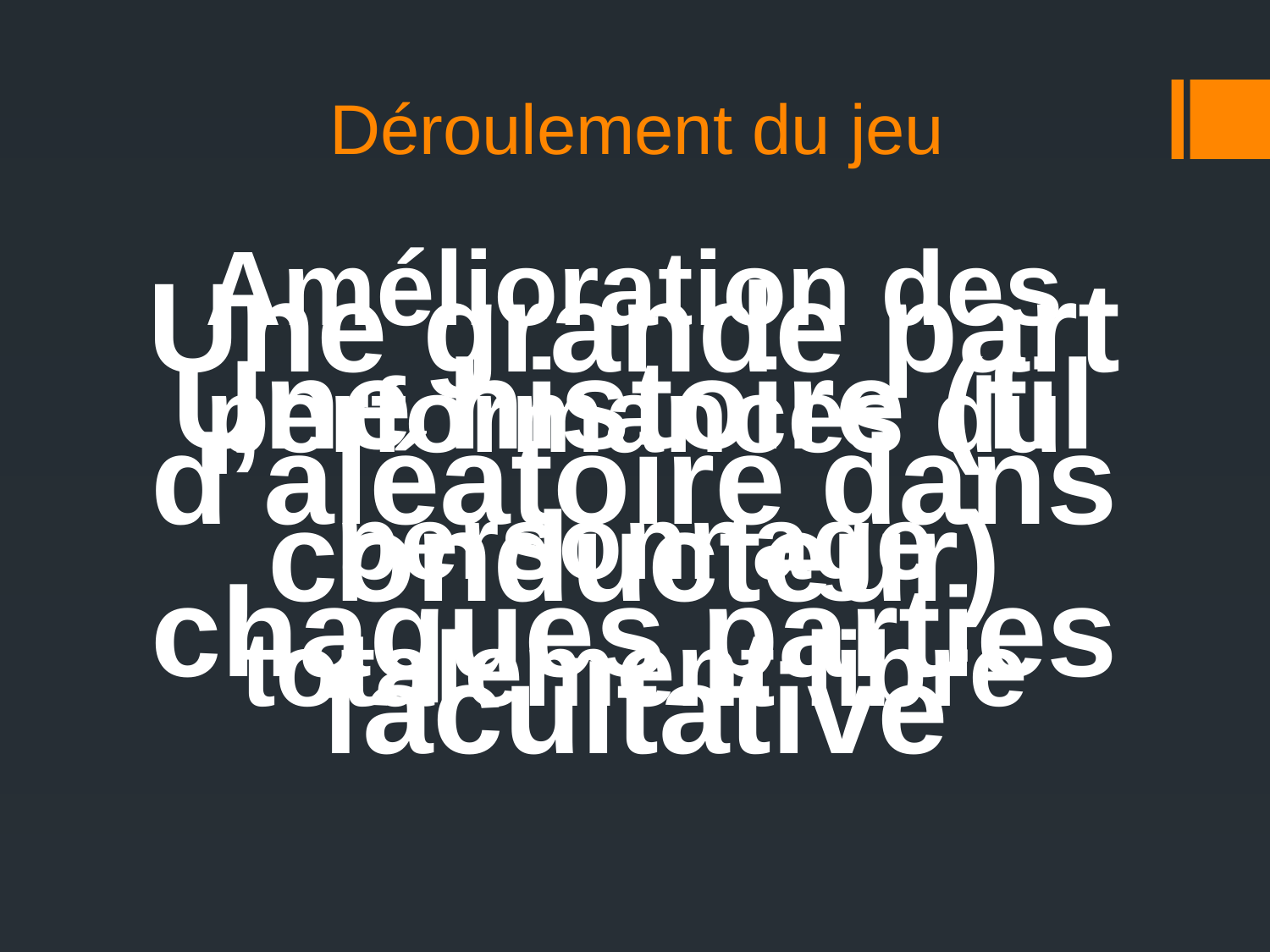

# Déroulement du jeu
Amélioration des performances du personnage totalement libre
Une grande part d’aléatoire dans chaques parties
Une histoire (fil conducteur) facultative